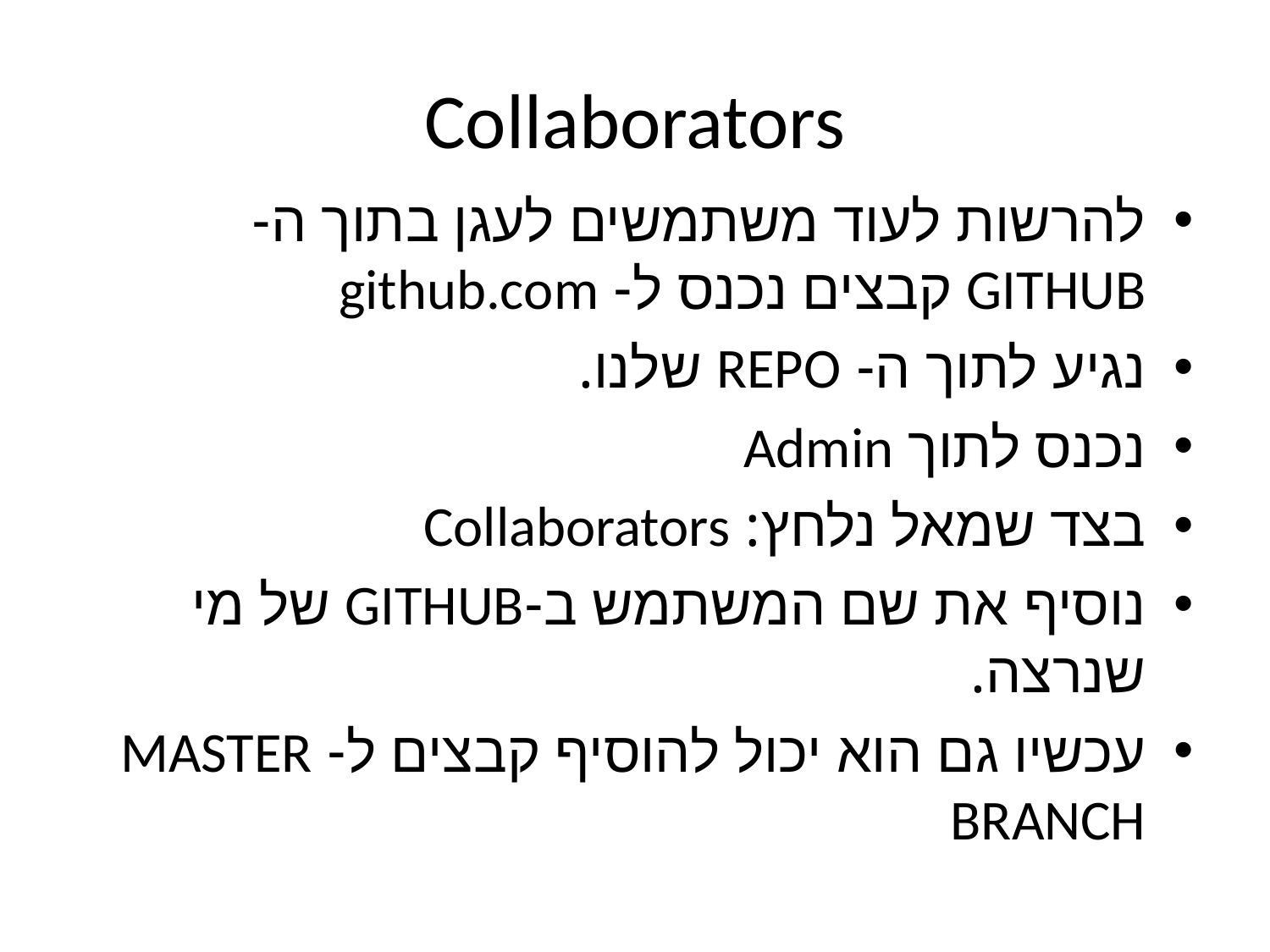

# Collaborators
להרשות לעוד משתמשים לעגן בתוך ה- GITHUB קבצים נכנס ל- github.com
נגיע לתוך ה- REPO שלנו.
נכנס לתוך Admin
בצד שמאל נלחץ: Collaborators
נוסיף את שם המשתמש ב-GITHUB של מי שנרצה.
עכשיו גם הוא יכול להוסיף קבצים ל- MASTER BRANCH